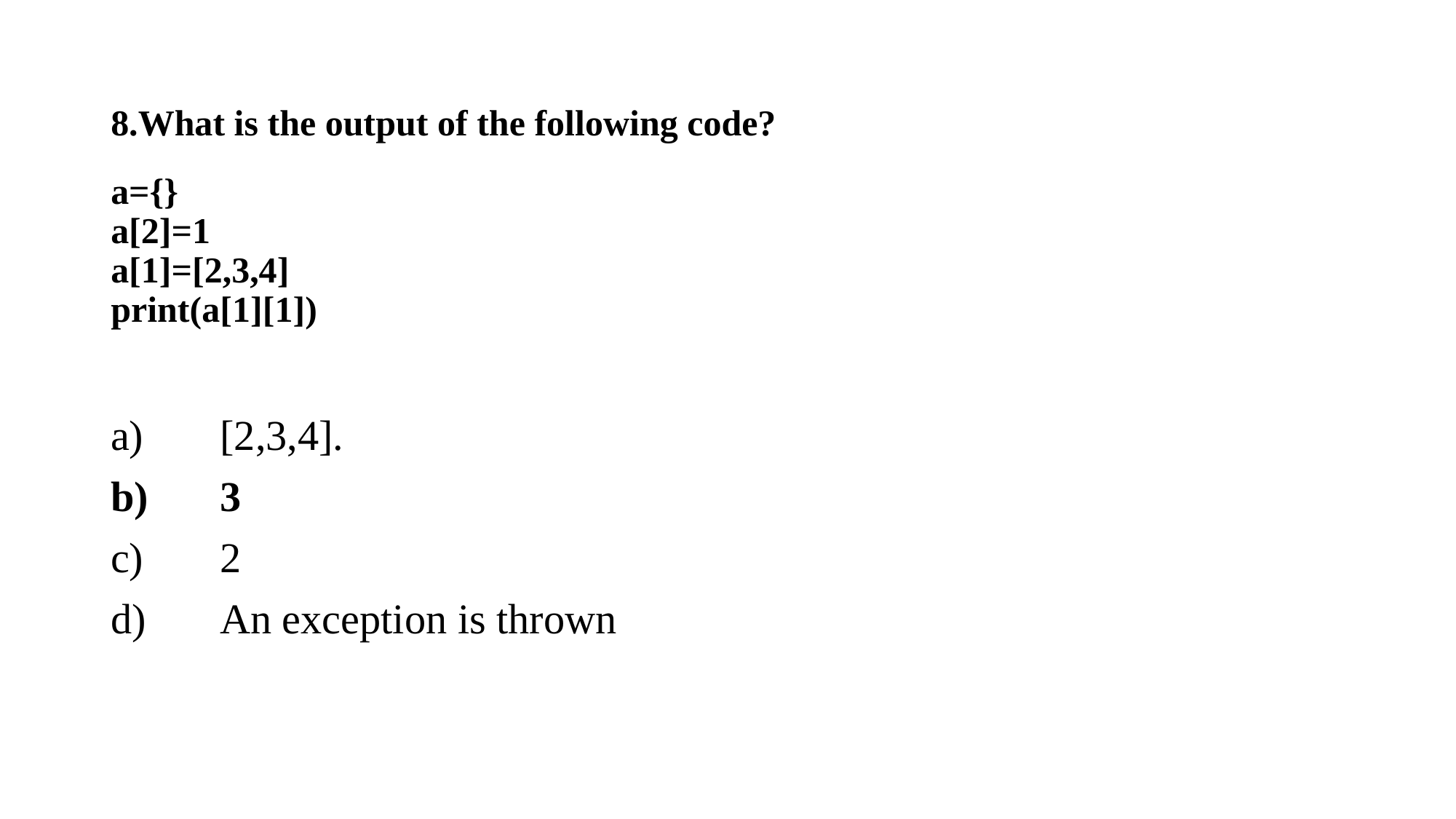

8.What is the output of the following code?
a={}
a[2]=1
a[1]=[2,3,4]
print(a[1][1])
a)	[2,3,4].
b)	3
c)	2
d)	An exception is thrown